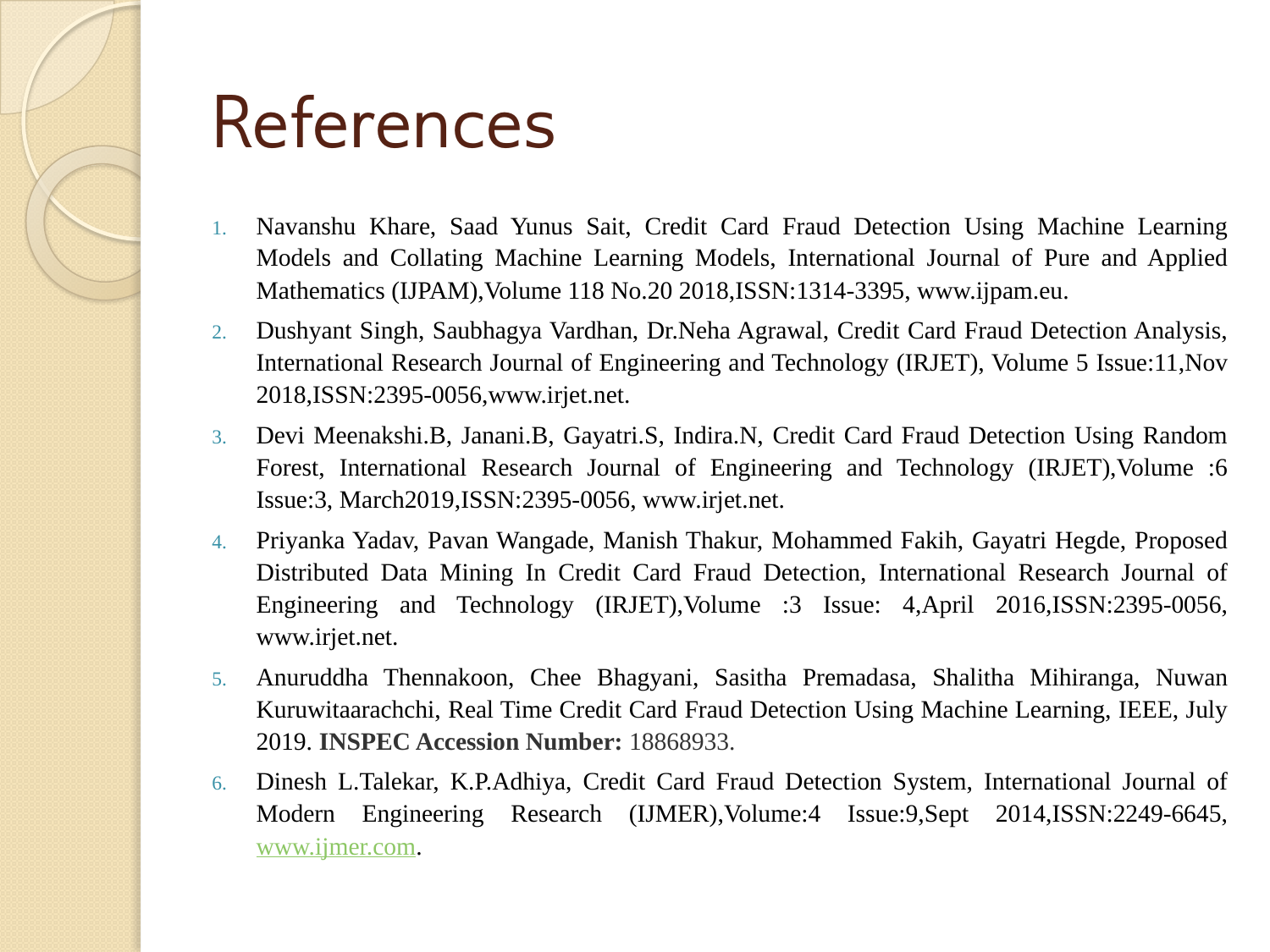

# References
Navanshu Khare, Saad Yunus Sait, Credit Card Fraud Detection Using Machine Learning Models and Collating Machine Learning Models, International Journal of Pure and Applied Mathematics (IJPAM),Volume 118 No.20 2018,ISSN:1314-3395, www.ijpam.eu.
Dushyant Singh, Saubhagya Vardhan, Dr.Neha Agrawal, Credit Card Fraud Detection Analysis, International Research Journal of Engineering and Technology (IRJET), Volume 5 Issue:11,Nov 2018,ISSN:2395-0056,www.irjet.net.
Devi Meenakshi.B, Janani.B, Gayatri.S, Indira.N, Credit Card Fraud Detection Using Random Forest, International Research Journal of Engineering and Technology (IRJET),Volume :6 Issue:3, March2019,ISSN:2395-0056, www.irjet.net.
Priyanka Yadav, Pavan Wangade, Manish Thakur, Mohammed Fakih, Gayatri Hegde, Proposed Distributed Data Mining In Credit Card Fraud Detection, International Research Journal of Engineering and Technology (IRJET),Volume :3 Issue: 4,April 2016,ISSN:2395-0056, www.irjet.net.
Anuruddha Thennakoon, Chee Bhagyani, Sasitha Premadasa, Shalitha Mihiranga, Nuwan Kuruwitaarachchi, Real Time Credit Card Fraud Detection Using Machine Learning, IEEE, July 2019. INSPEC Accession Number: 18868933.
Dinesh L.Talekar, K.P.Adhiya, Credit Card Fraud Detection System, International Journal of Modern Engineering Research (IJMER),Volume:4 Issue:9,Sept 2014,ISSN:2249-6645, www.ijmer.com.